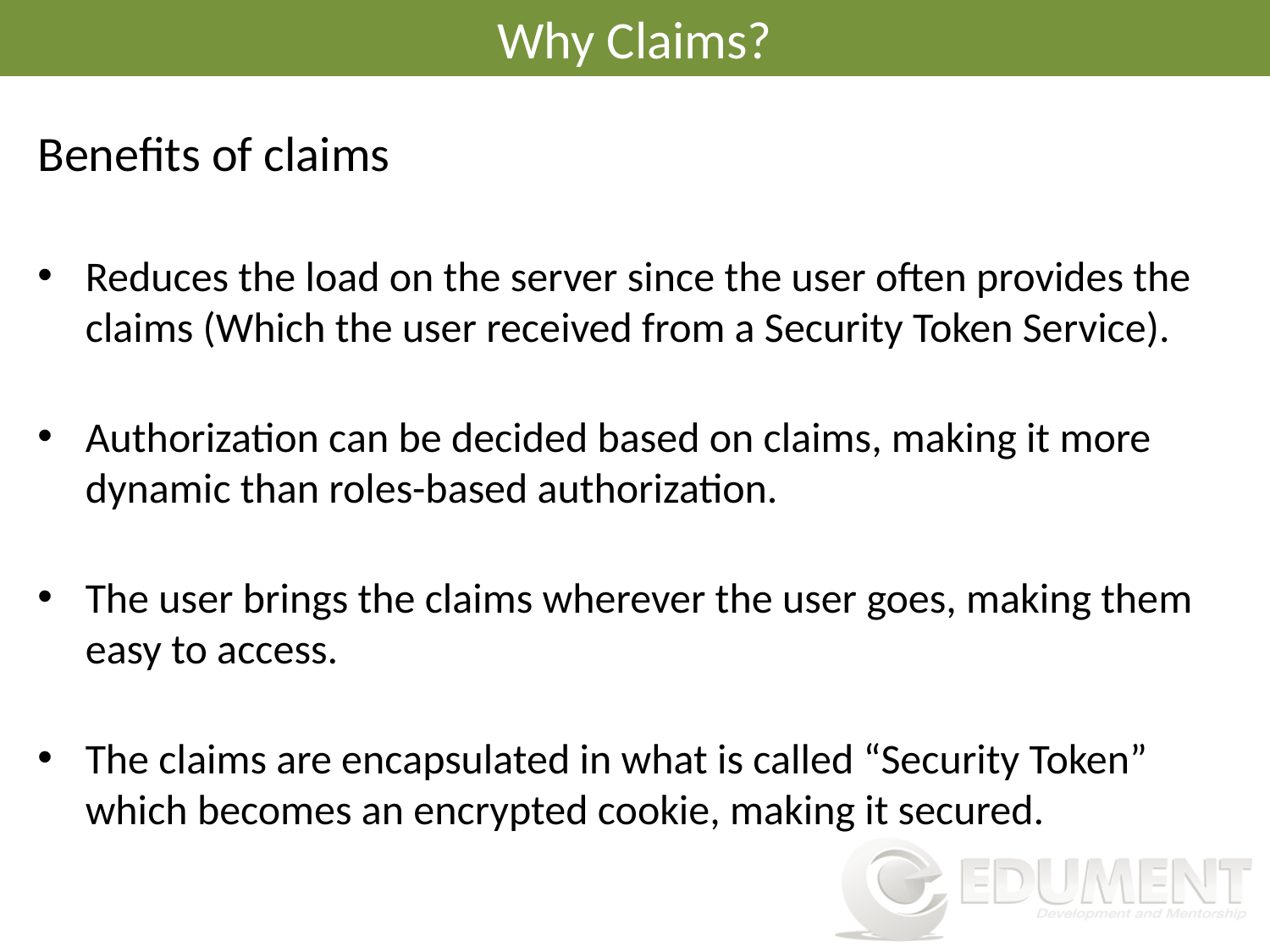

# Why Claims?
Benefits of claims
Reduces the load on the server since the user often provides the claims (Which the user received from a Security Token Service).
Authorization can be decided based on claims, making it more dynamic than roles-based authorization.
The user brings the claims wherever the user goes, making them easy to access.
The claims are encapsulated in what is called “Security Token” which becomes an encrypted cookie, making it secured.